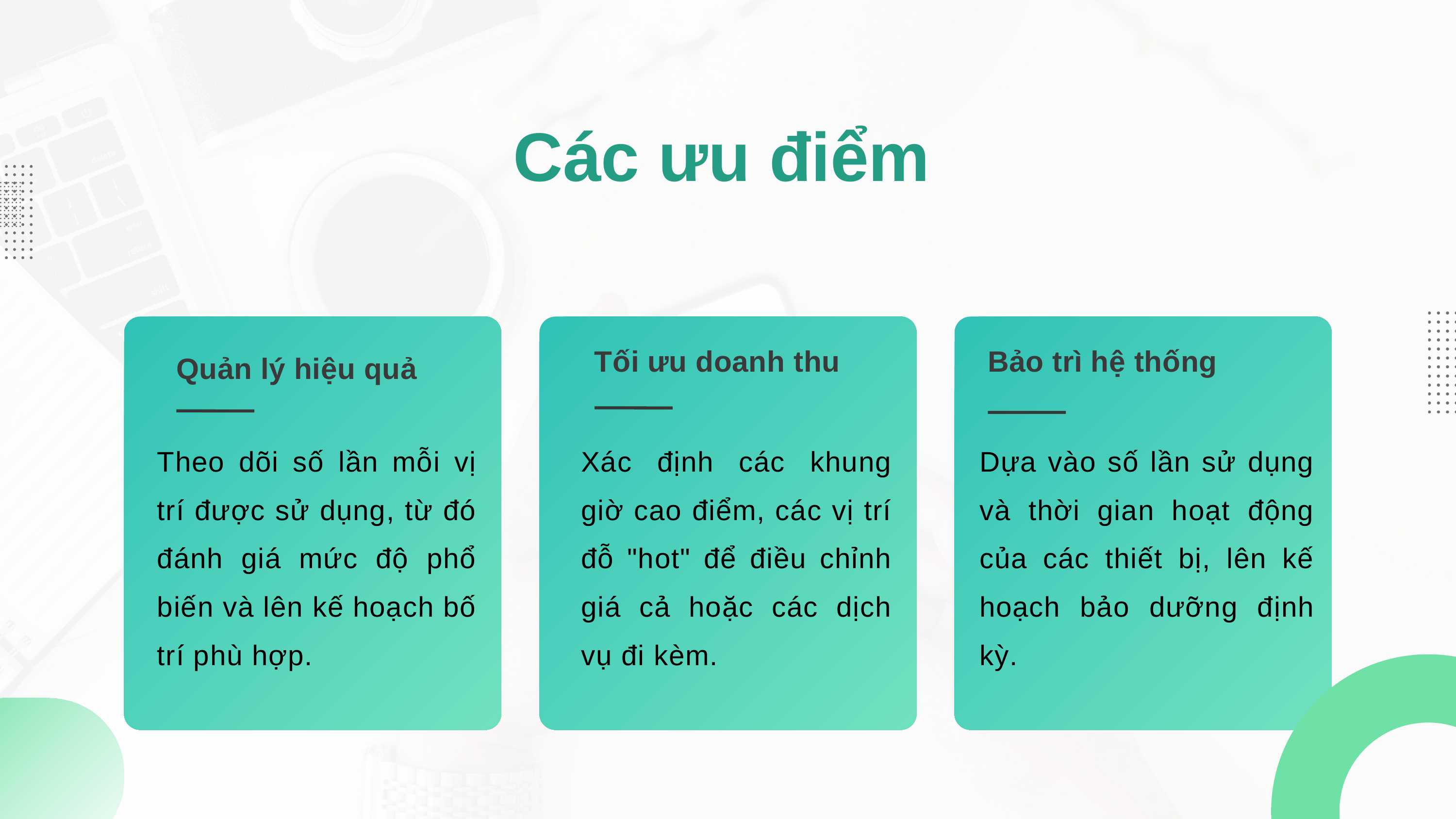

Các ưu điểm

Tối ưu doanh thu
Bảo trì hệ thống
Quản lý hiệu quả

Theo dõi số lần mỗi vị trí được sử dụng, từ đó đánh giá mức độ phổ biến và lên kế hoạch bố trí phù hợp.
Xác định các khung giờ cao điểm, các vị trí đỗ "hot" để điều chỉnh giá cả hoặc các dịch vụ đi kèm.
Dựa vào số lần sử dụng và thời gian hoạt động của các thiết bị, lên kế hoạch bảo dưỡng định kỳ.